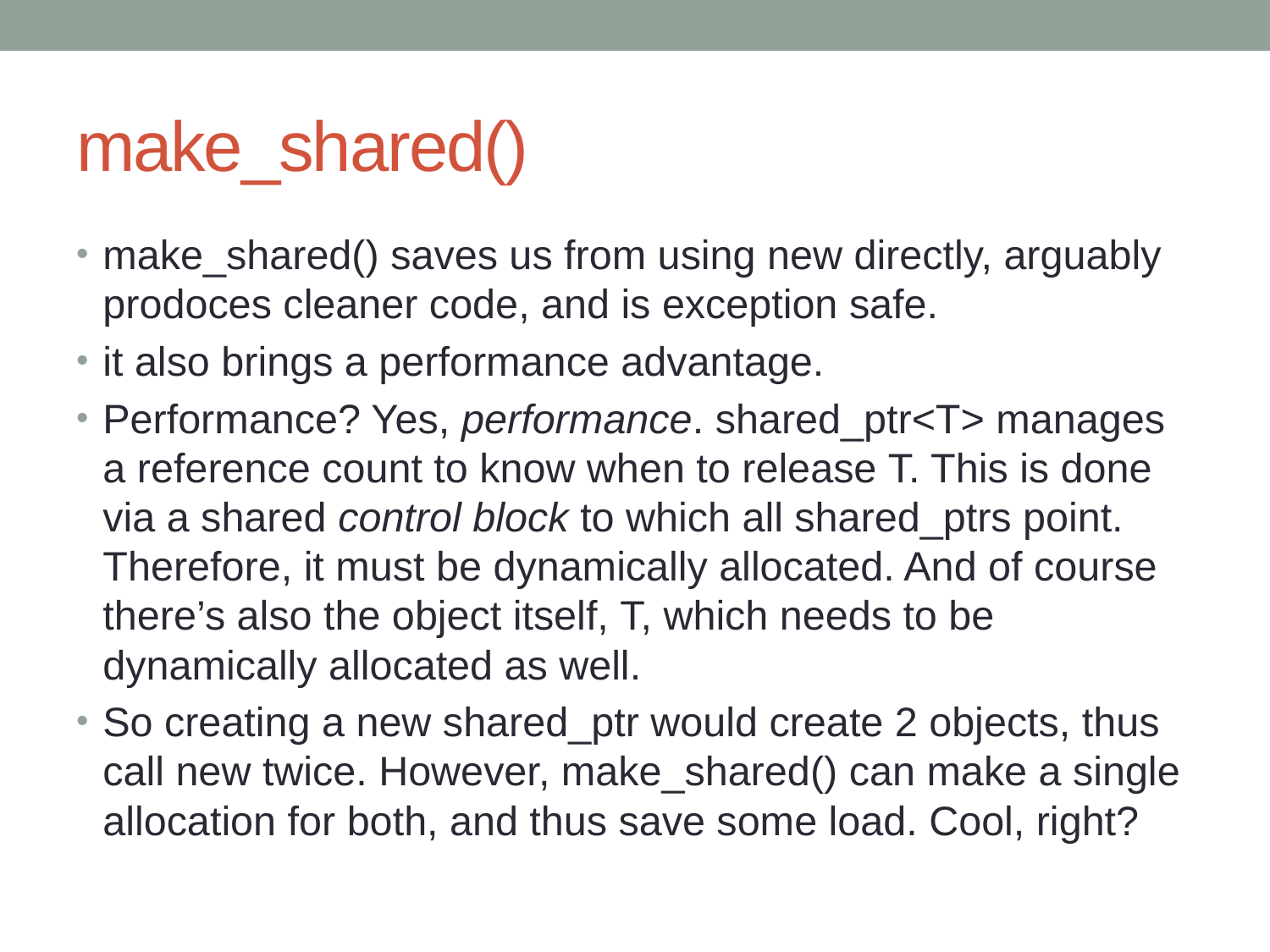

# make_shared()
make_shared() saves us from using new directly, arguably prodoces cleaner code, and is exception safe.
it also brings a performance advantage.
Performance? Yes, performance. shared_ptr<T> manages a reference count to know when to release T. This is done via a shared control block to which all shared_ptrs point. Therefore, it must be dynamically allocated. And of course there’s also the object itself, T, which needs to be dynamically allocated as well.
So creating a new shared_ptr would create 2 objects, thus call new twice. However, make_shared() can make a single allocation for both, and thus save some load. Cool, right?